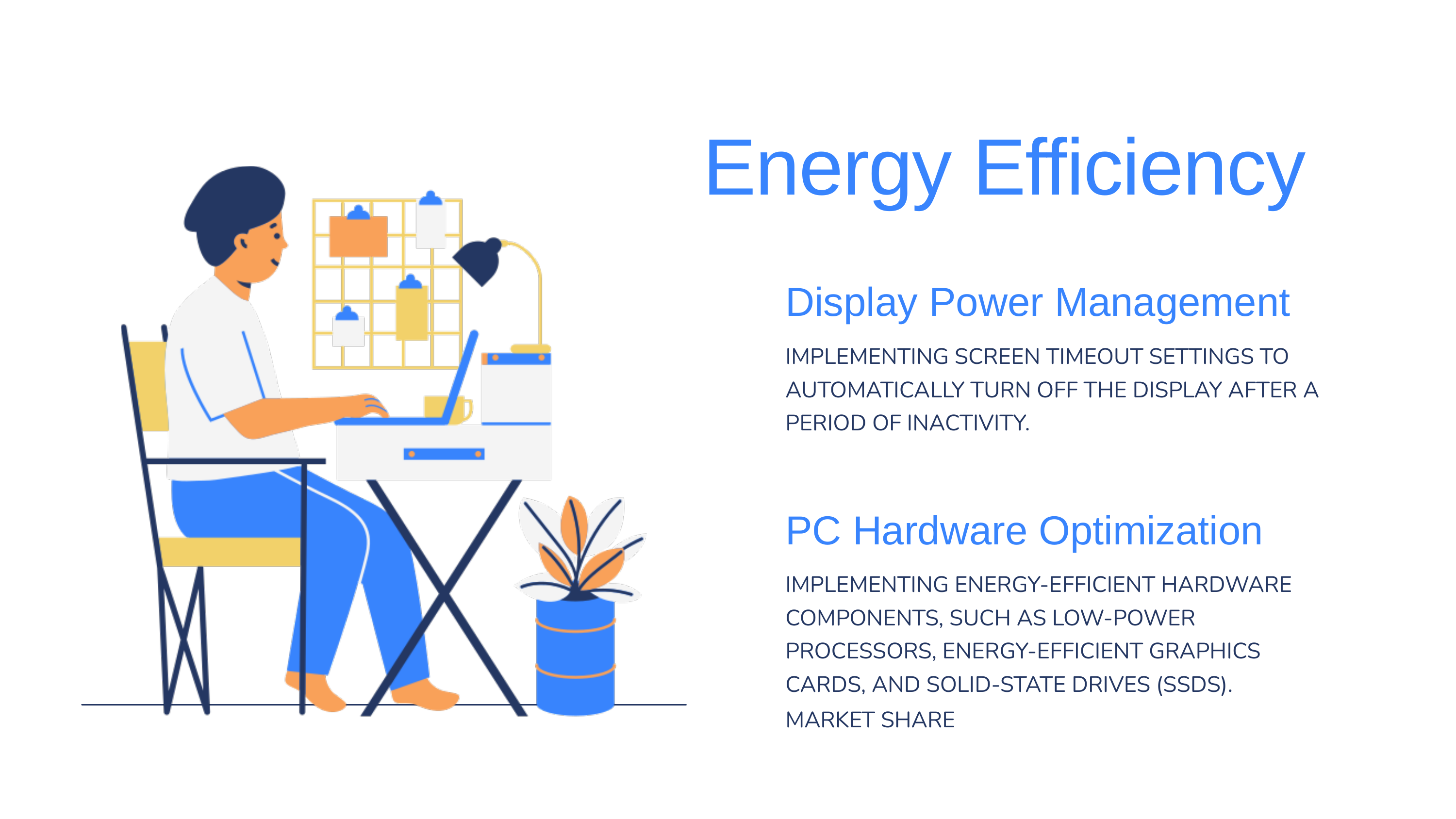

Energy Efficiency

| Display Power Management |
| --- |
| IMPLEMENTING SCREEN TIMEOUT SETTINGS TO AUTOMATICALLY TURN OFF THE DISPLAY AFTER A PERIOD OF INACTIVITY. |
|  |
| PC Hardware Optimization |
| IMPLEMENTING ENERGY-EFFICIENT HARDWARE COMPONENTS, SUCH AS LOW-POWER PROCESSORS, ENERGY-EFFICIENT GRAPHICS CARDS, AND SOLID-STATE DRIVES (SSDS). |
| MARKET SHARE |